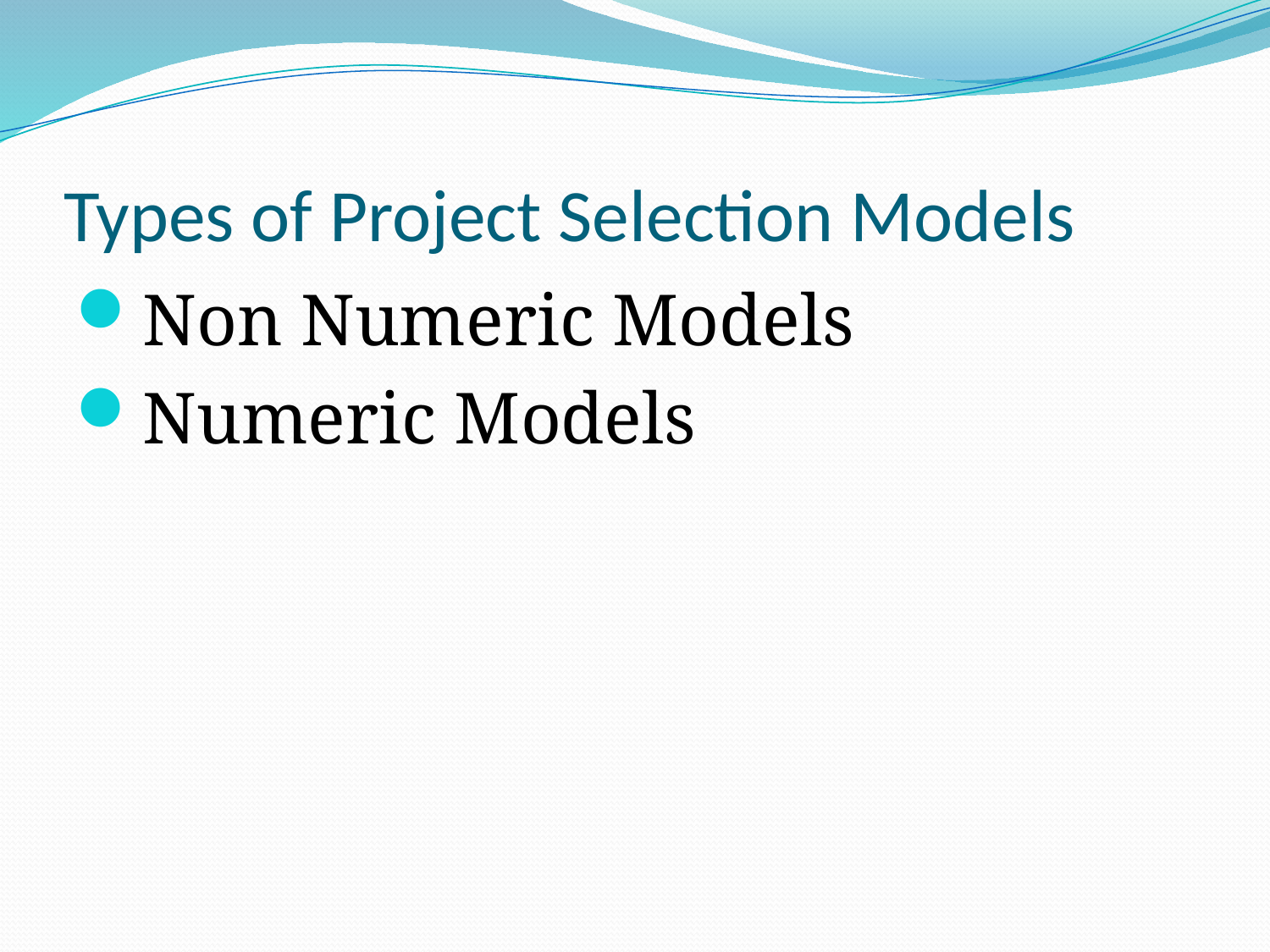

# Types of Project Selection Models
Non Numeric Models
Numeric Models